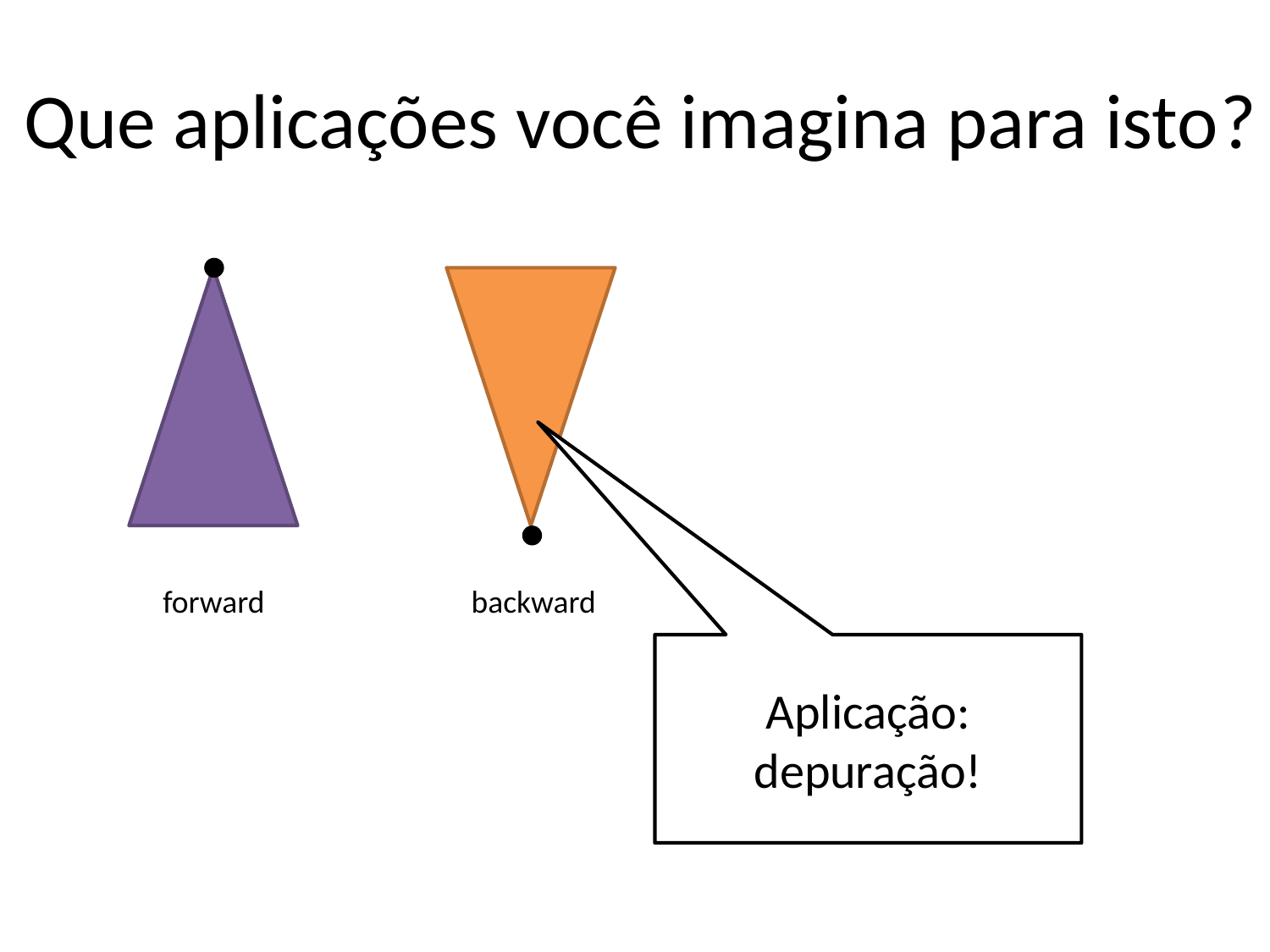

# Que aplicações você imagina para isto?

forward
backward
Aplicação: depuração!